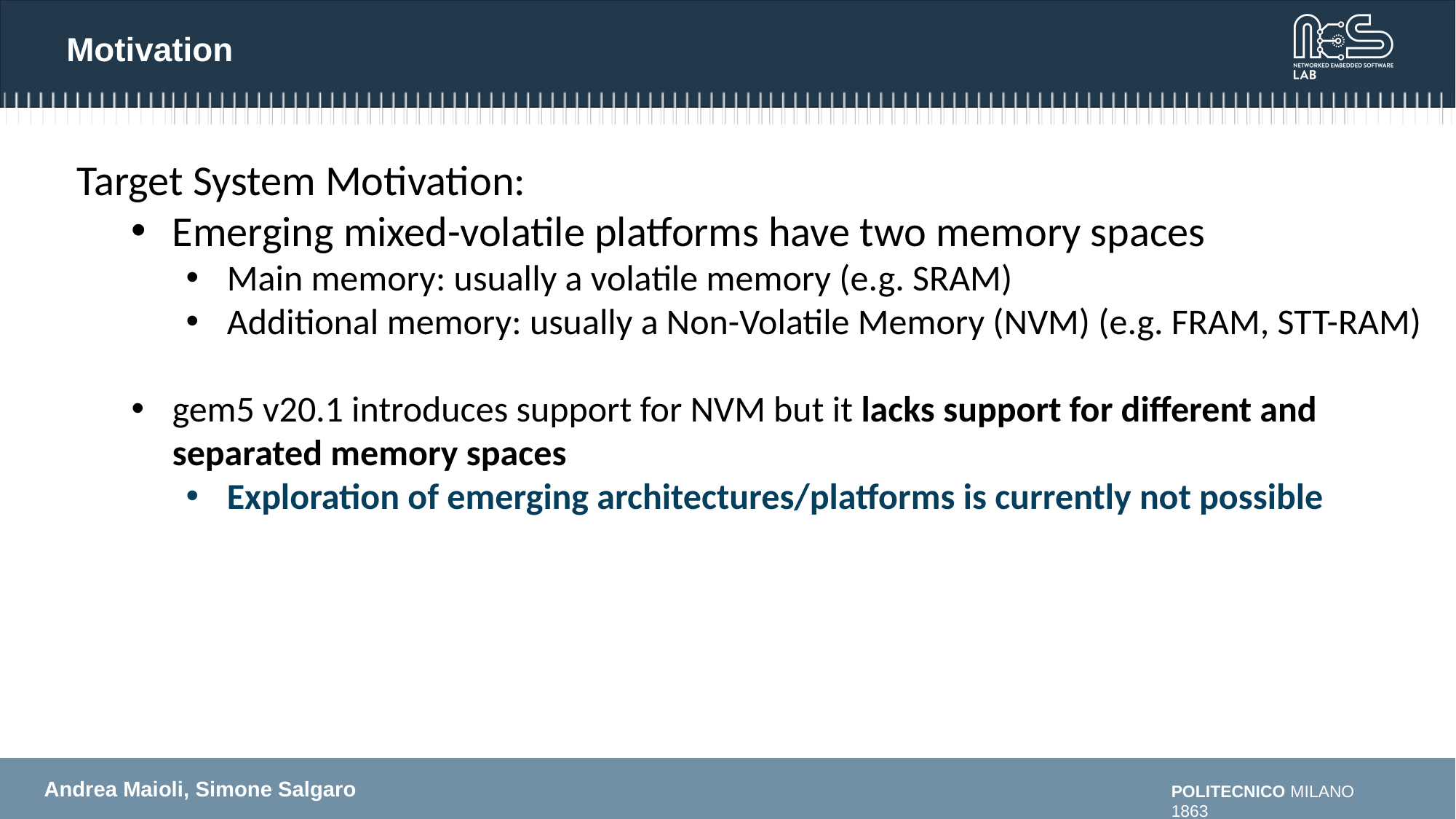

# Motivation
Target System Motivation:
Emerging mixed-volatile platforms have two memory spaces
Main memory: usually a volatile memory (e.g. SRAM)
Additional memory: usually a Non-Volatile Memory (NVM) (e.g. FRAM, STT-RAM)

gem5 v20.1 introduces support for NVM but it lacks support for different and separated memory spaces
Exploration of emerging architectures/platforms is currently not possible